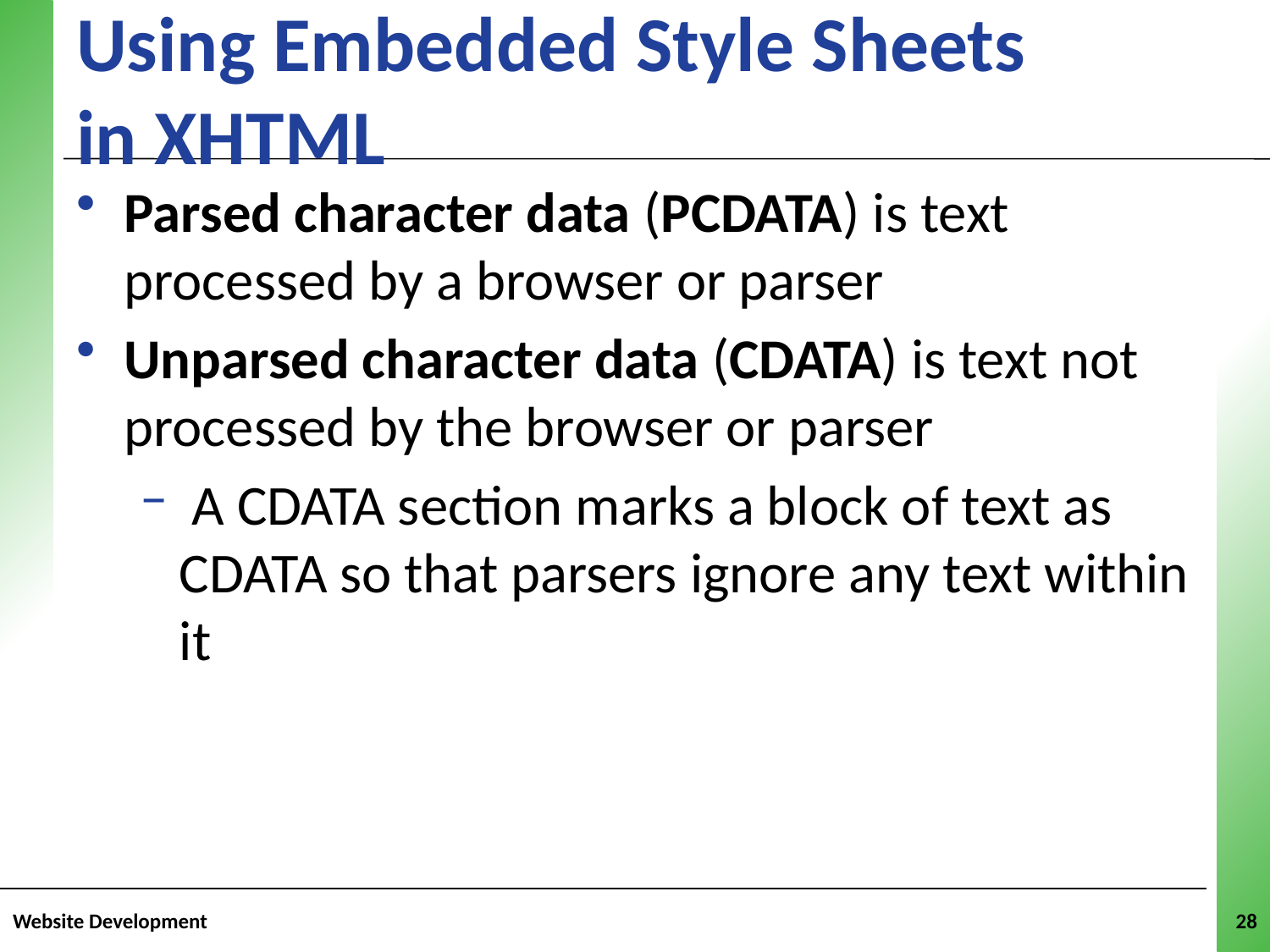

# Using Embedded Style Sheets in XHTML
Parsed character data (PCDATA) is text processed by a browser or parser
Unparsed character data (CDATA) is text not processed by the browser or parser
 A CDATA section marks a block of text as CDATA so that parsers ignore any text within it
Website Development
28